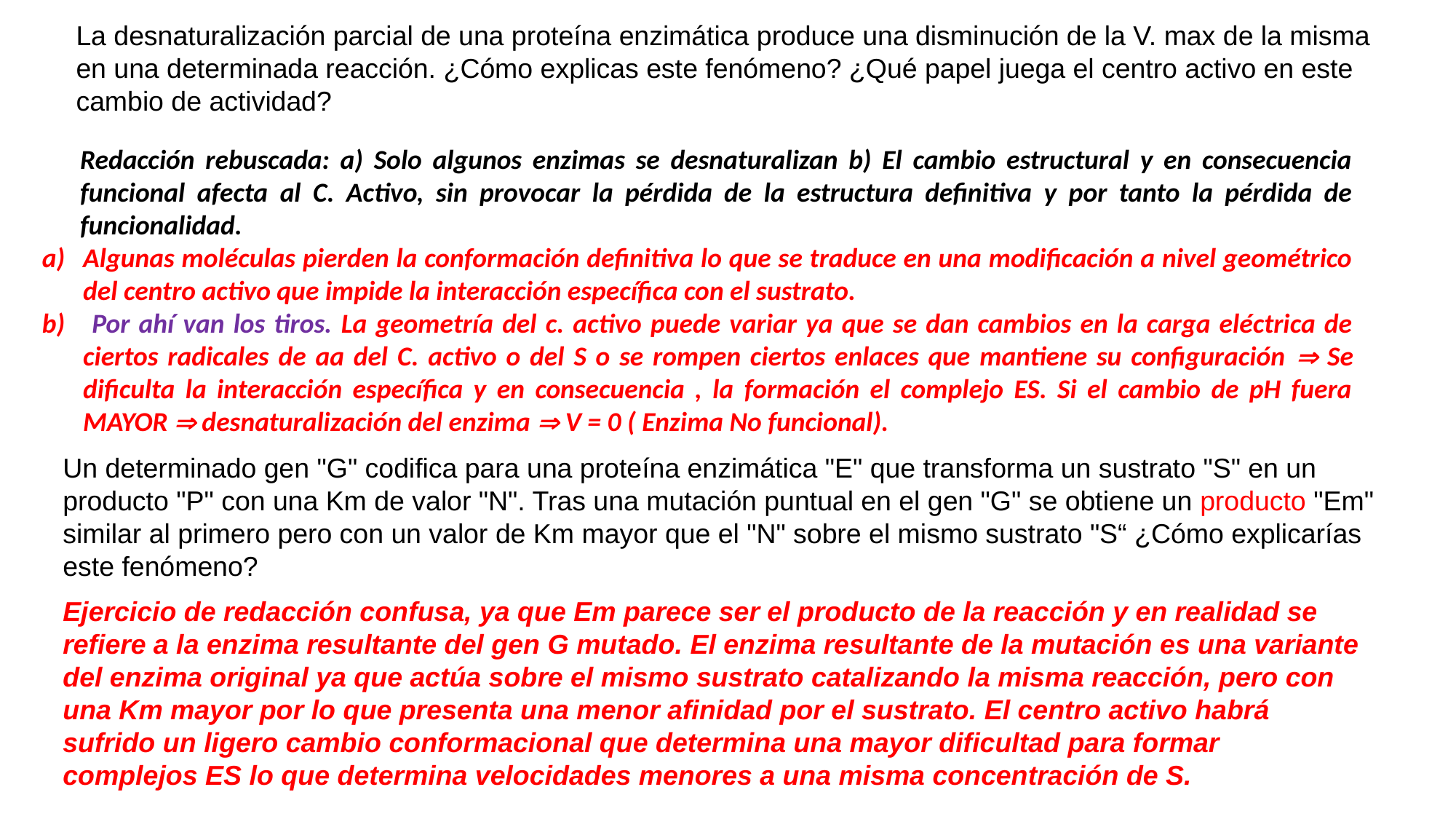

La desnaturalización parcial de una proteína enzimática produce una disminución de la V. max de la misma en una determinada reacción. ¿Cómo explicas este fenómeno? ¿Qué papel juega el centro activo en este cambio de actividad?

Redacción rebuscada: a) Solo algunos enzimas se desnaturalizan b) El cambio estructural y en consecuencia funcional afecta al C. Activo, sin provocar la pérdida de la estructura definitiva y por tanto la pérdida de funcionalidad.
Algunas moléculas pierden la conformación definitiva lo que se traduce en una modificación a nivel geométrico del centro activo que impide la interacción específica con el sustrato.
 Por ahí van los tiros. La geometría del c. activo puede variar ya que se dan cambios en la carga eléctrica de ciertos radicales de aa del C. activo o del S o se rompen ciertos enlaces que mantiene su configuración ⇒ Se dificulta la interacción específica y en consecuencia , la formación el complejo ES. Si el cambio de pH fuera MAYOR ⇒ desnaturalización del enzima ⇒ V = 0 ( Enzima No funcional).
Un determinado gen "G" codifica para una proteína enzimática "E" que transforma un sustrato "S" en un producto "P" con una Km de valor "N". Tras una mutación puntual en el gen "G" se obtiene un producto "Em" similar al primero pero con un valor de Km mayor que el "N" sobre el mismo sustrato "S“ ¿Cómo explicarías este fenómeno?
Ejercicio de redacción confusa, ya que Em parece ser el producto de la reacción y en realidad se refiere a la enzima resultante del gen G mutado. El enzima resultante de la mutación es una variante del enzima original ya que actúa sobre el mismo sustrato catalizando la misma reacción, pero con una Km mayor por lo que presenta una menor afinidad por el sustrato. El centro activo habrá sufrido un ligero cambio conformacional que determina una mayor dificultad para formar complejos ES lo que determina velocidades menores a una misma concentración de S.